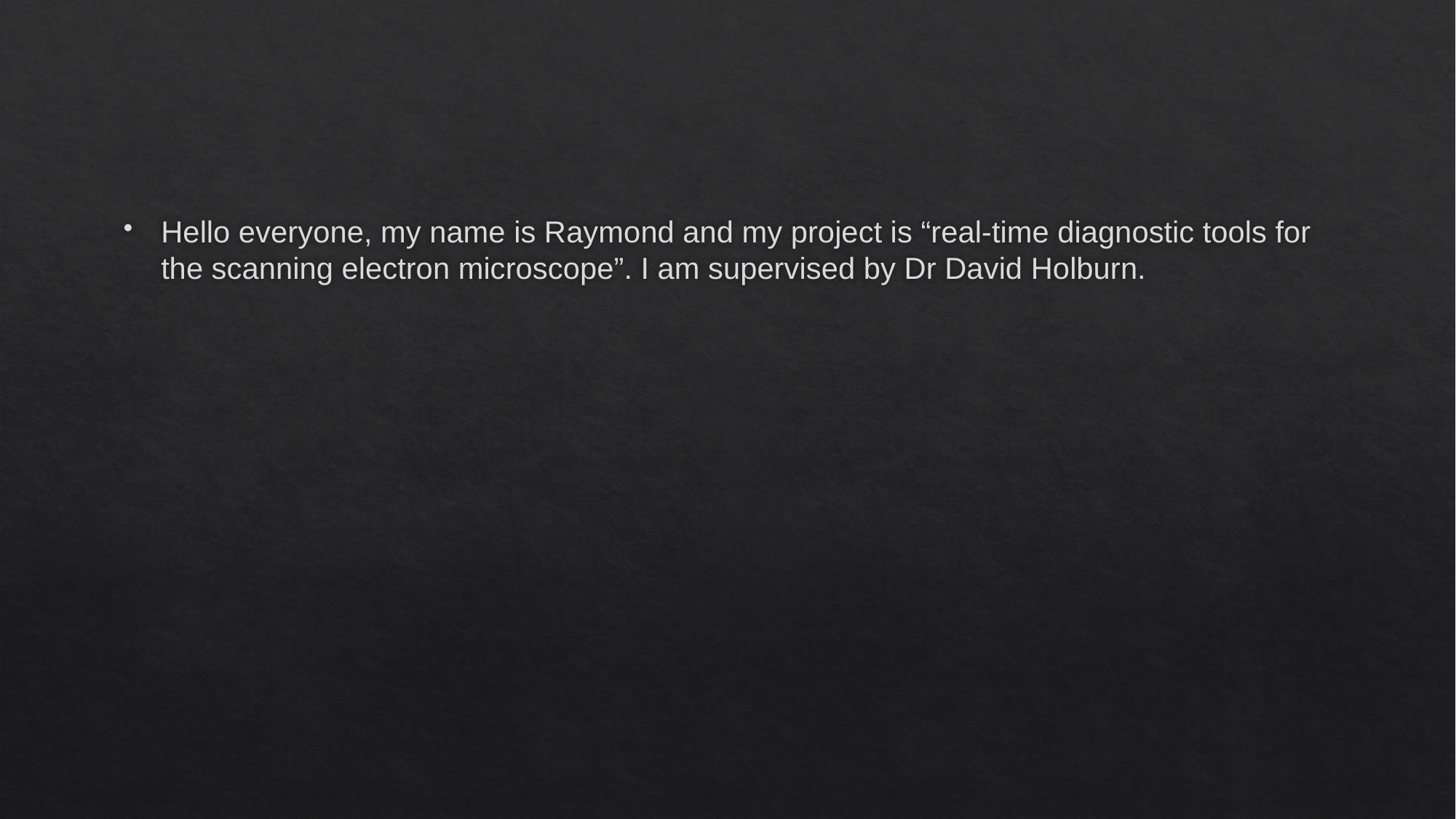

Hello everyone, my name is Raymond and my project is “real-time diagnostic tools for the scanning electron microscope”. I am supervised by Dr David Holburn.